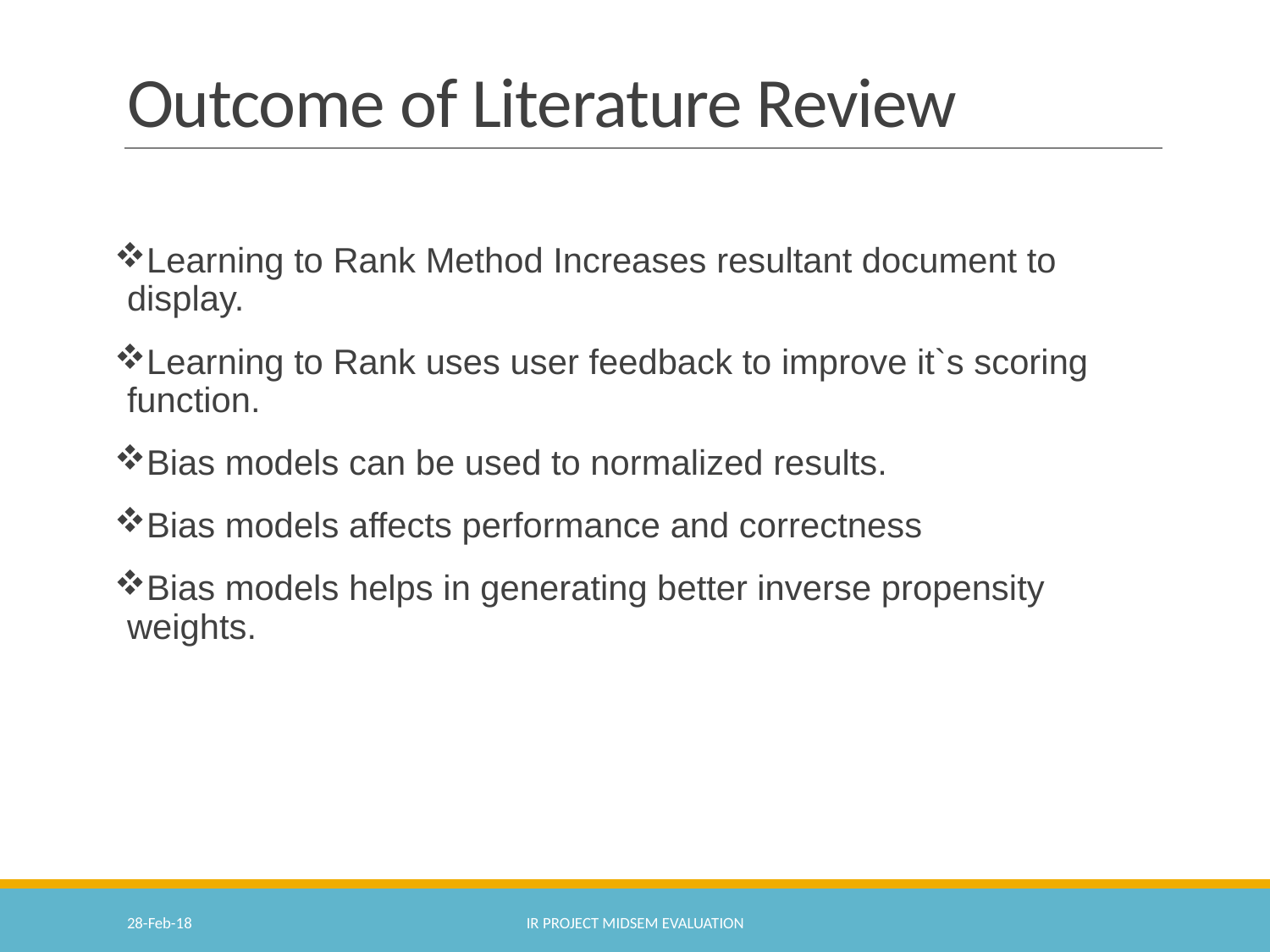

# Outcome of Literature Review

Learning to Rank Method Increases resultant document to display.
Learning to Rank uses user feedback to improve it`s scoring function.
Bias models can be used to normalized results.
Bias models affects performance and correctness
Bias models helps in generating better inverse propensity weights.

28-Feb-18
IR Project Midsem Evaluation